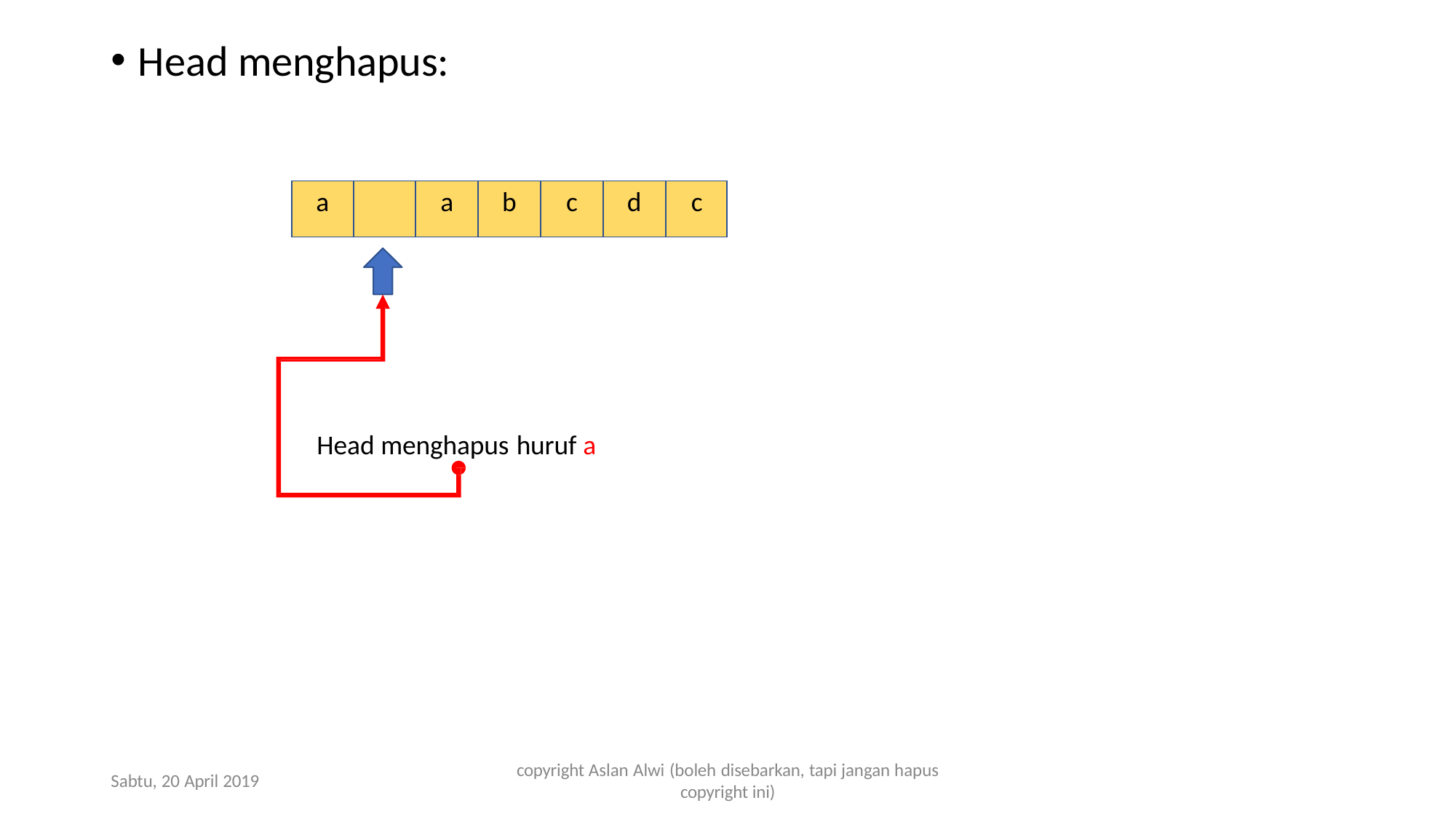

Head menghapus:
| a |  | a | b | c | d | c |
| --- | --- | --- | --- | --- | --- | --- |

Head menghapus huruf a
copyright Aslan Alwi (boleh disebarkan, tapi jangan hapus
copyright ini)
Sabtu, 20 April 2019